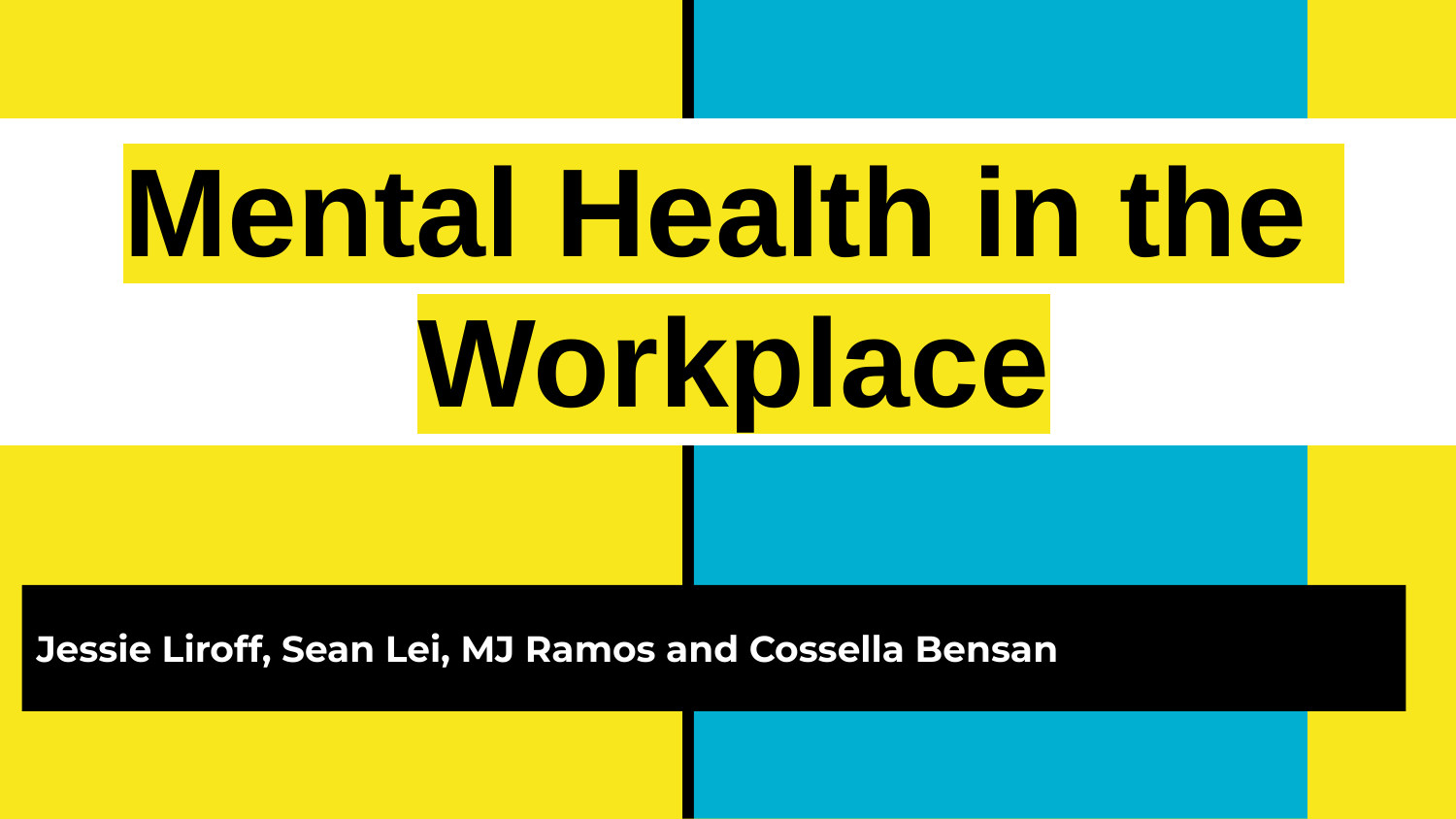

# Mental Health in the
Workplace
Jessie Liroff, Sean Lei, MJ Ramos and Cossella Bensan